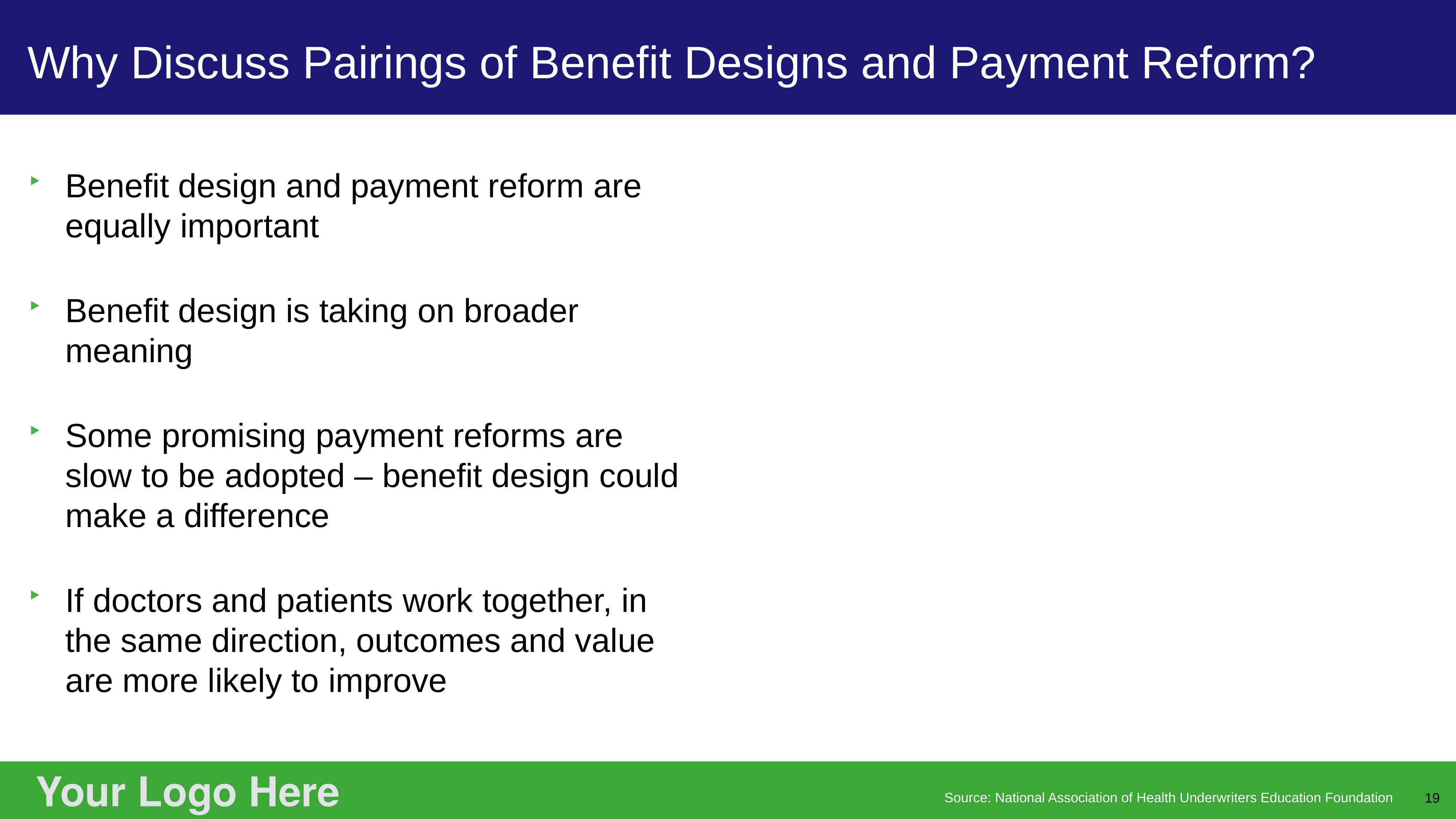

# Why Discuss Pairings of Benefit Designs and Payment Reform?
Benefit design and payment reform are equally important
Benefit design is taking on broader meaning
Some promising payment reforms are slow to be adopted – benefit design could make a difference
If doctors and patients work together, in the same direction, outcomes and value are more likely to improve
19